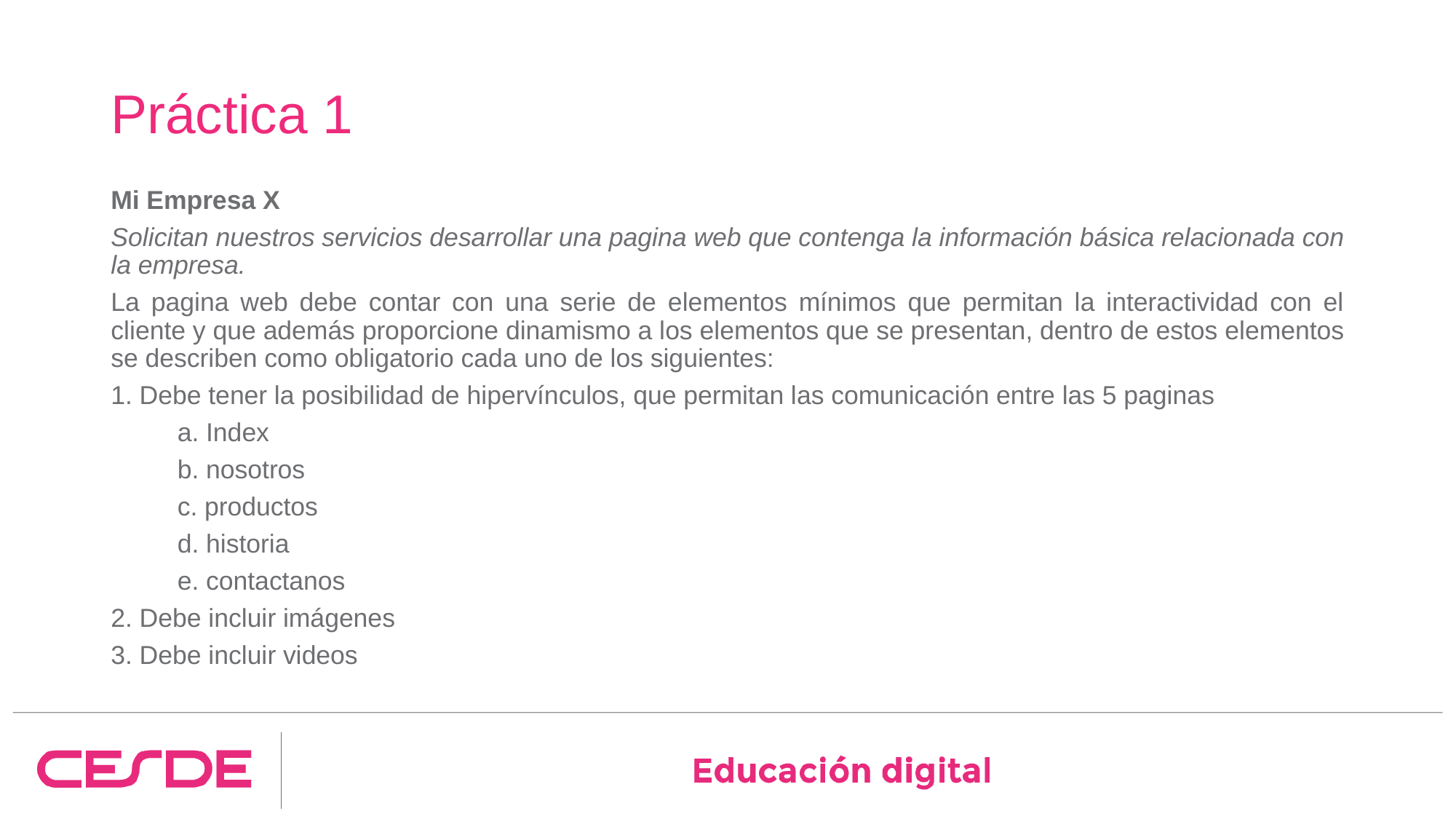

# Práctica 1
Mi Empresa X
Solicitan nuestros servicios desarrollar una pagina web que contenga la información básica relacionada con la empresa.
La pagina web debe contar con una serie de elementos mínimos que permitan la interactividad con el cliente y que además proporcione dinamismo a los elementos que se presentan, dentro de estos elementos se describen como obligatorio cada uno de los siguientes:
1. Debe tener la posibilidad de hipervínculos, que permitan las comunicación entre las 5 paginas
	a. Index
	b. nosotros
	c. productos
	d. historia
	e. contactanos
2. Debe incluir imágenes
3. Debe incluir videos